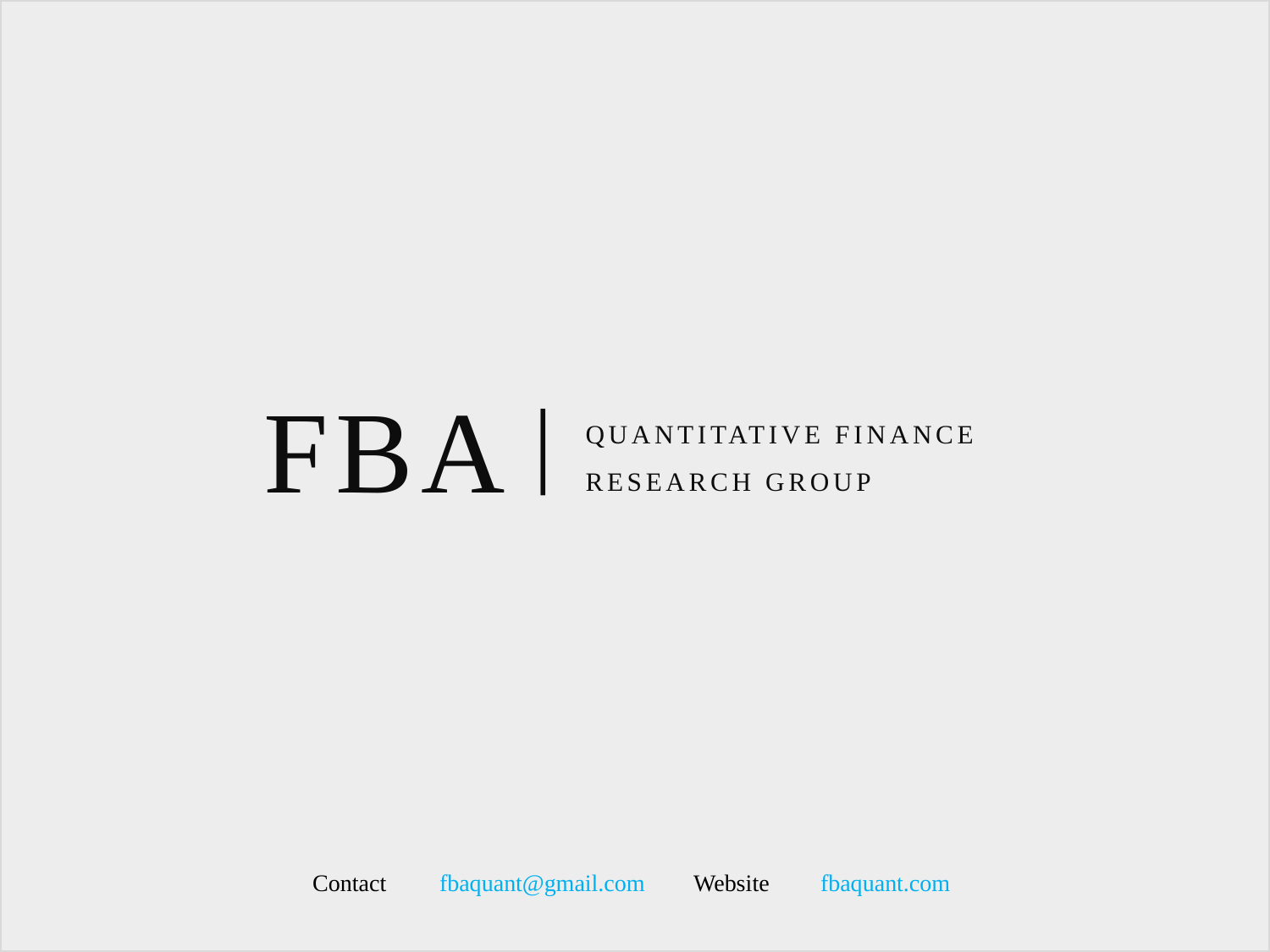

FBA
|
QUANTITATIVE FINANCE
RESEARCH GROUP
Contact	fbaquant@gmail.com	Website	fbaquant.com